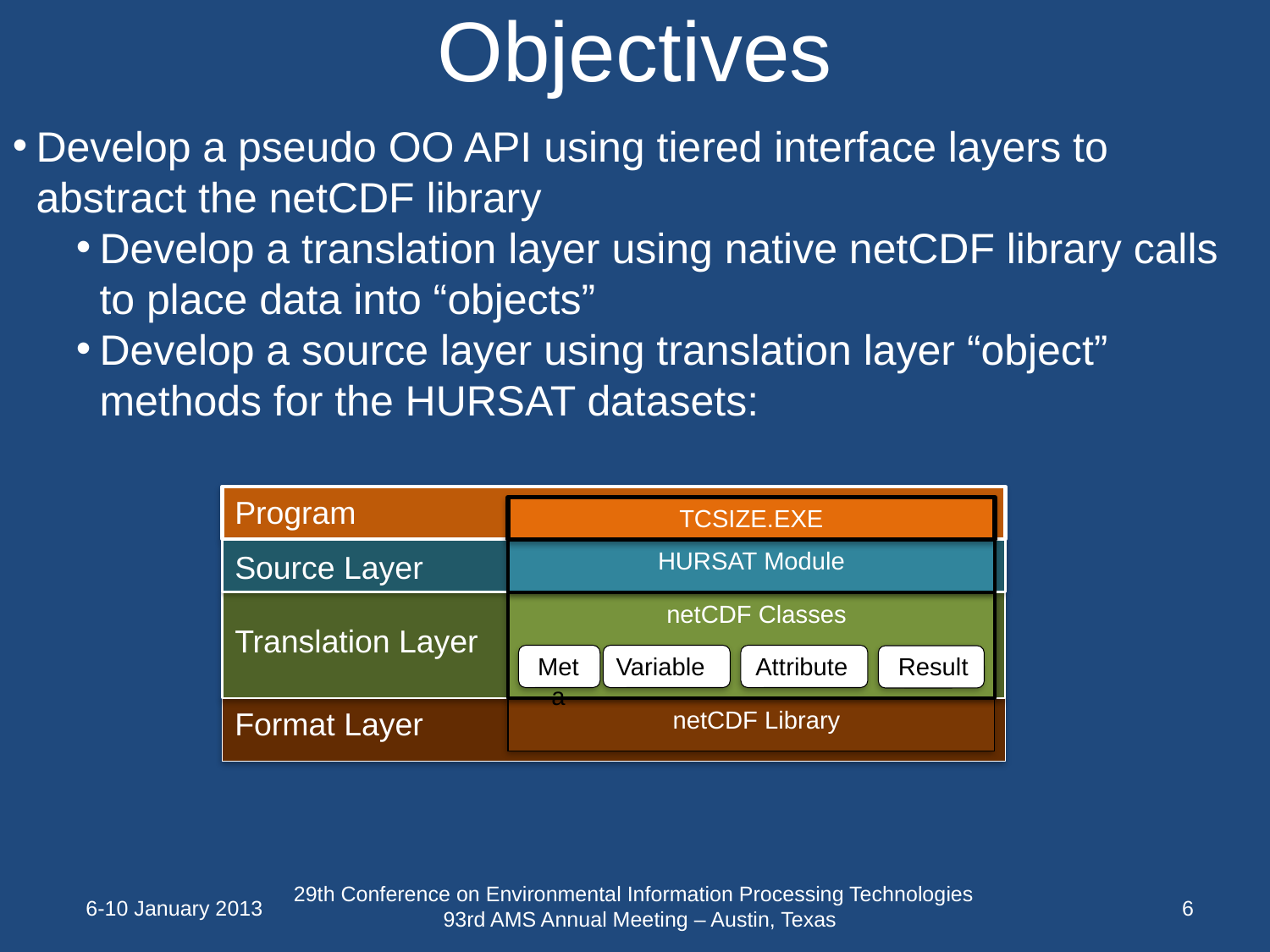

Objectives
Develop a pseudo OO API using tiered interface layers to abstract the netCDF library
Develop a translation layer using native netCDF library calls to place data into “objects”
Develop a source layer using translation layer “object” methods for the HURSAT datasets:

Program
TCSIZE.EXE

HURSAT Module
Source Layer

netCDF Classes
Translation Layer
Variable

Attribute

Meta
Result

Format Layer

netCDF Library
29th Conference on Environmental Information Processing Technologies
93rd AMS Annual Meeting – Austin, Texas
6-10 January 2013
6